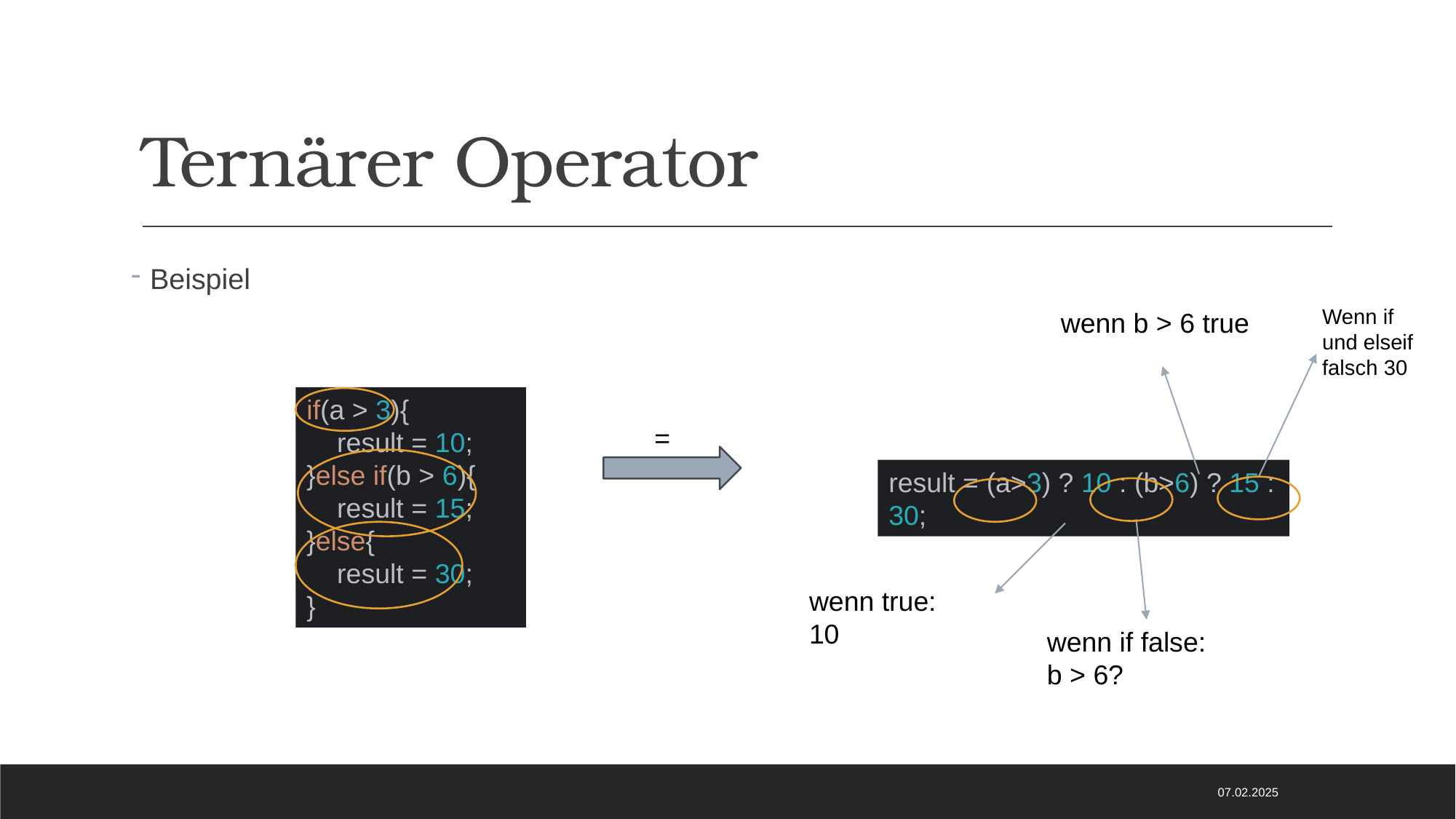

# Ternärer Operator
 Beispiel
Wenn if und elseif falsch 30
wenn b > 6 true
if(a > 3){
    result = 10;
}else if(b > 6){
    result = 15;
}else{
    result = 30;
}

=

result = (a>3) ? 10 : (b>6) ? 15 : 30;

wenn true: 10
wenn if false:
b > 6?
07.02.2025